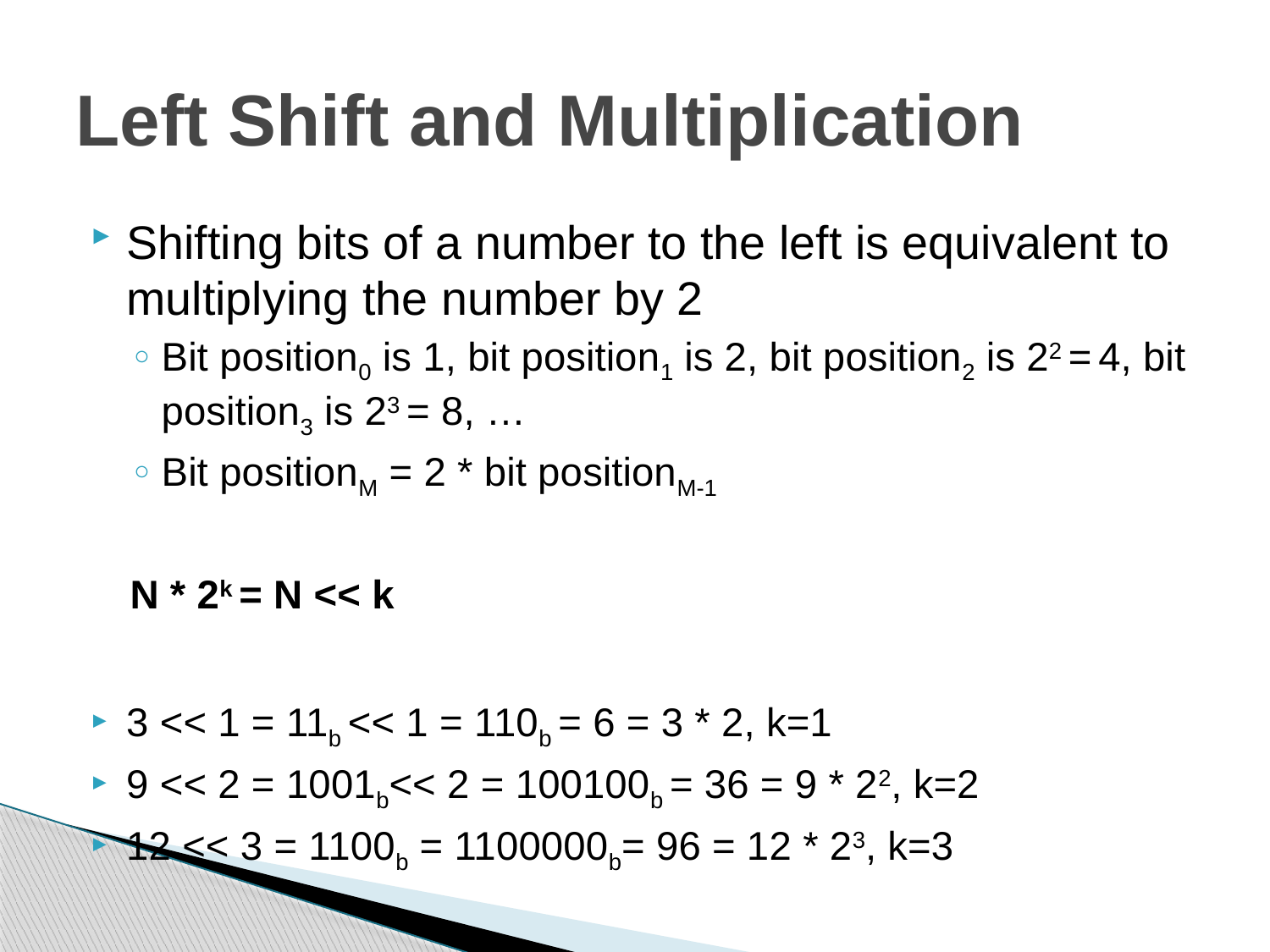

# Left Shift and Multiplication
Shifting bits of a number to the left is equivalent to multiplying the number by 2
Bit position0 is 1, bit position1 is 2, bit position2 is 22 = 4, bit position3 is 23 = 8, …
Bit positionM = 2 * bit positionM-1

N * 2k = N << k

3 << 1 = 11b << 1 = 110b = 6 = 3 * 2, k=1
9 << 2 = 1001b<< 2 = 100100b = 36 = 9 * 22, k=2
12 << 3 = 1100b = 1100000b= 96 = 12 * 23, k=3